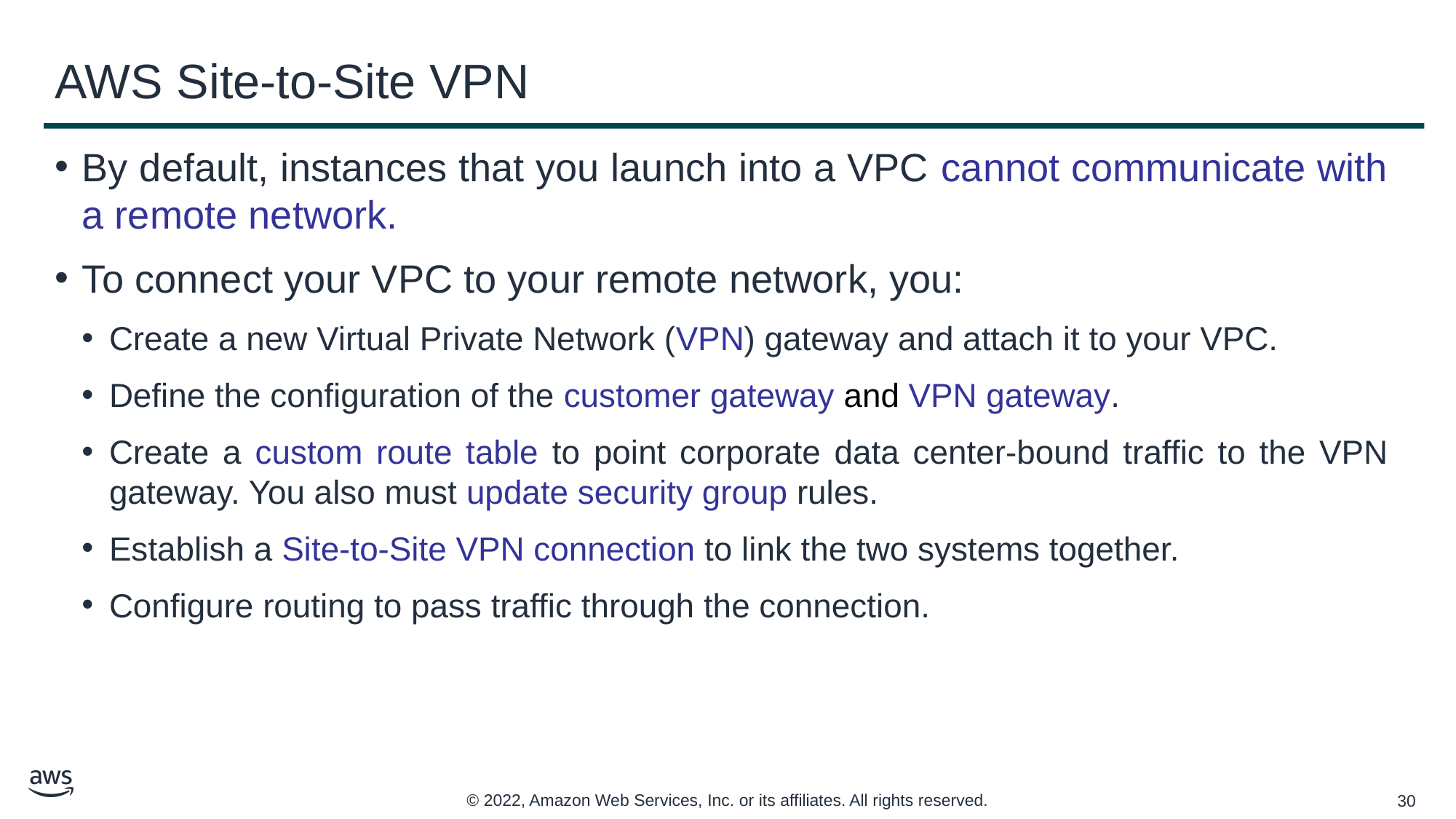

# AWS Site-to-Site VPN
By default, instances that you launch into a VPC cannot communicate with a remote network.
To connect your VPC to your remote network, you:
Create a new Virtual Private Network (VPN) gateway and attach it to your VPC.
Define the configuration of the customer gateway and VPN gateway.
Create a custom route table to point corporate data center-bound traffic to the VPN gateway. You also must update security group rules.
Establish a Site-to-Site VPN connection to link the two systems together.
Configure routing to pass traffic through the connection.

30